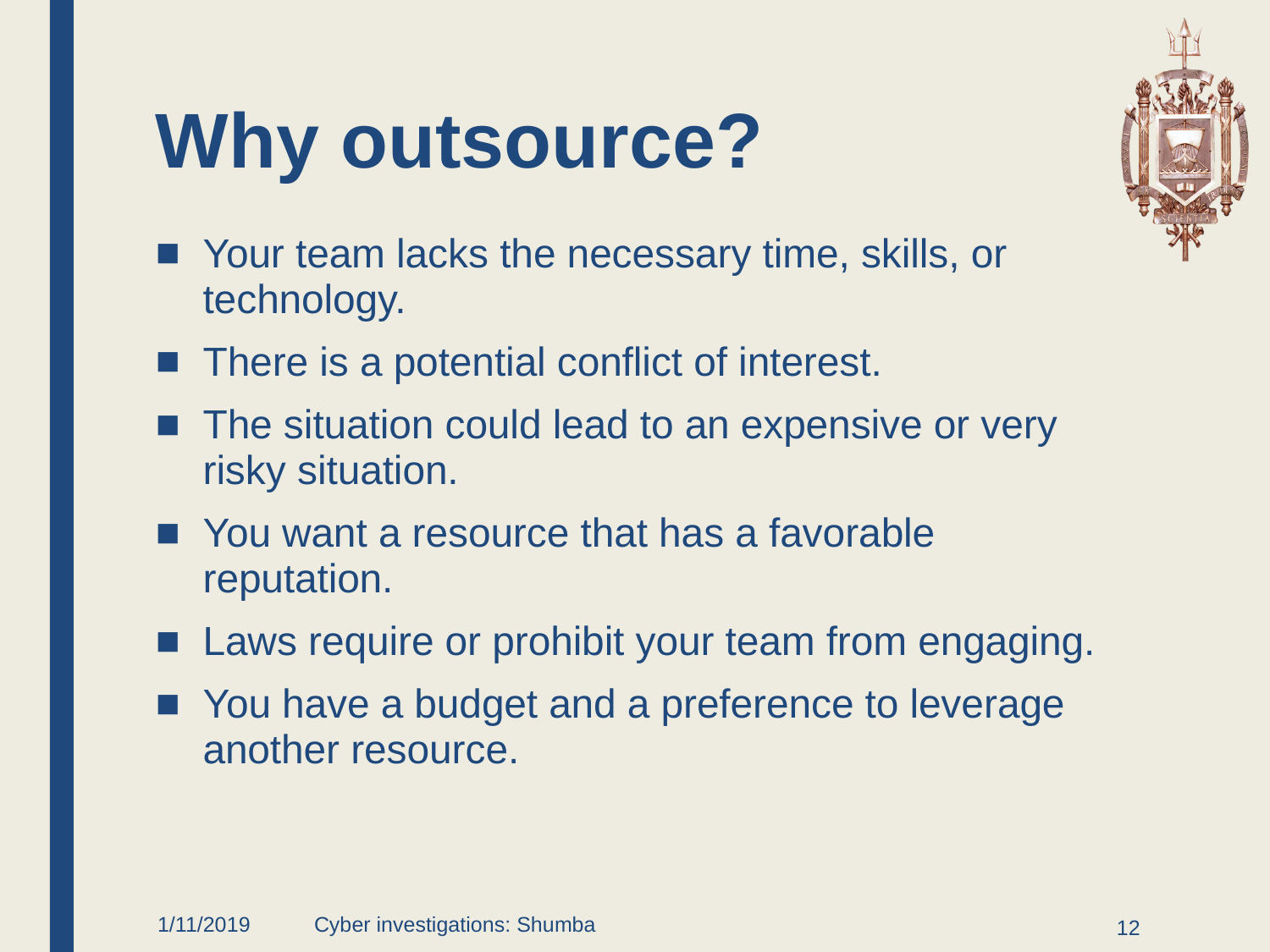

# Why outsource?
Your team lacks the necessary time, skills, or technology.
There is a potential conflict of interest.
The situation could lead to an expensive or very risky situation.
You want a resource that has a favorable reputation.
Laws require or prohibit your team from engaging.
You have a budget and a preference to leverage another resource.
1/11/2019
Cyber investigations: Shumba
12